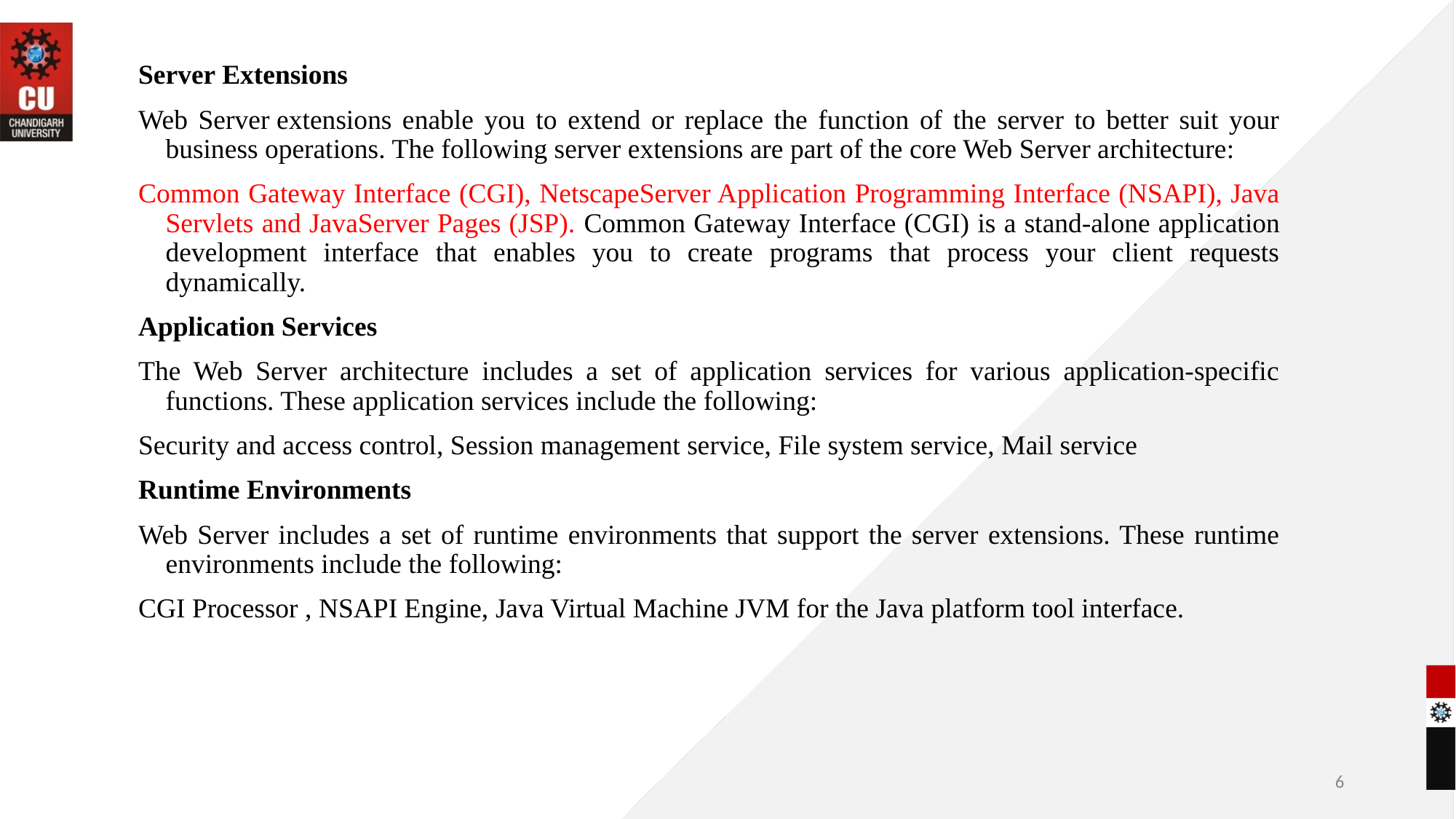

Server Extensions
Web Server extensions enable you to extend or replace the function of the server to better suit your business operations. The following server extensions are part of the core Web Server architecture:
Common Gateway Interface (CGI), NetscapeServer Application Programming Interface (NSAPI), Java Servlets and JavaServer Pages (JSP). Common Gateway Interface (CGI) is a stand-alone application development interface that enables you to create programs that process your client requests dynamically.
Application Services
The Web Server architecture includes a set of application services for various application-specific functions. These application services include the following:
Security and access control, Session management service, File system service, Mail service
Runtime Environments
Web Server includes a set of runtime environments that support the server extensions. These runtime environments include the following:
CGI Processor , NSAPI Engine, Java Virtual Machine JVM for the Java platform tool interface.

#
6